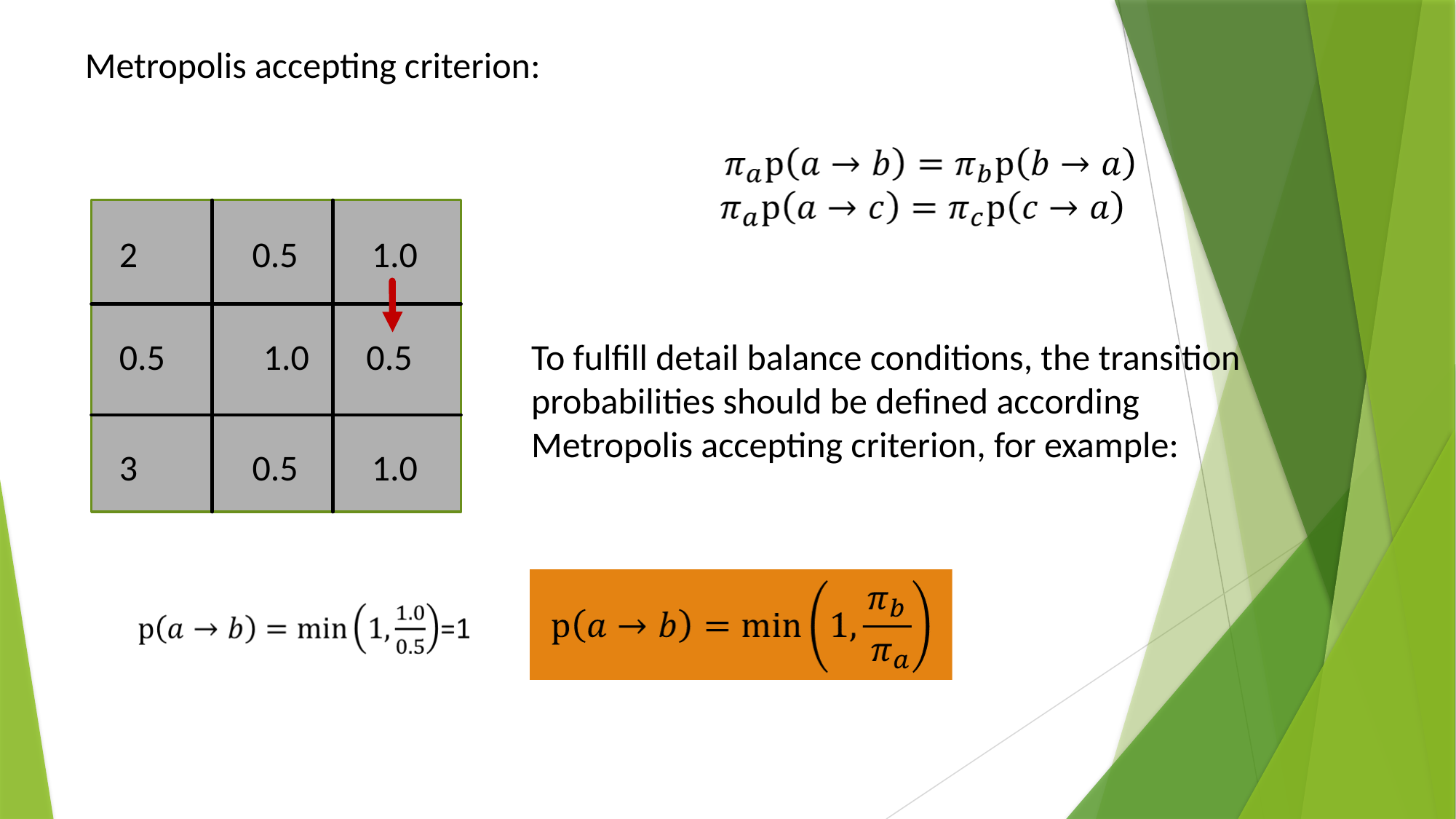

Metropolis accepting criterion:

2              0.5         1.0
0.5            1.0       0.5
3              0.5         1.0
To fulfill detail balance conditions, the transition probabilities should be defined according Metropolis accepting criterion, for example: